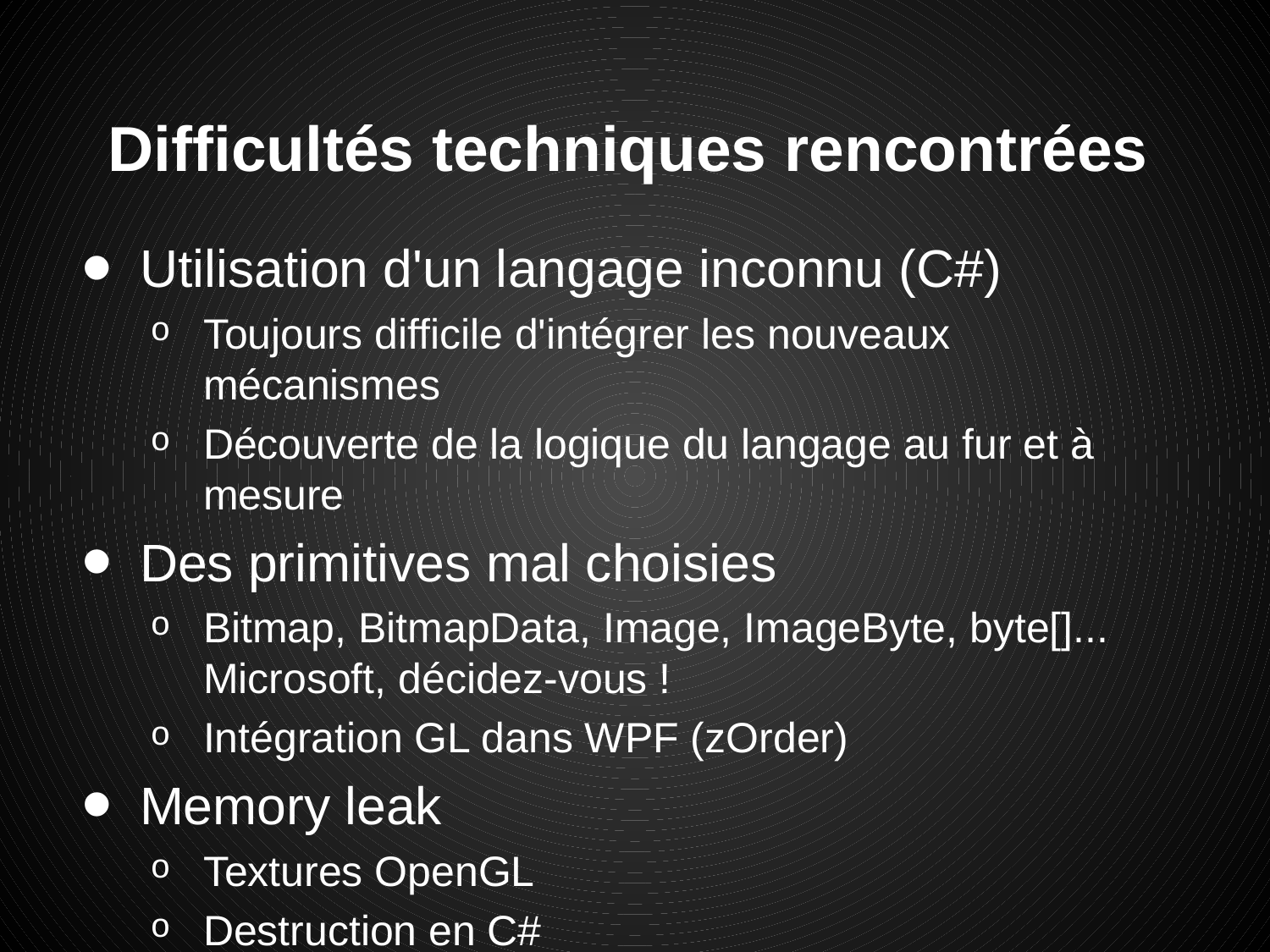

# Difficultés techniques rencontrées
Utilisation d'un langage inconnu (C#)
Toujours difficile d'intégrer les nouveaux mécanismes
Découverte de la logique du langage au fur et à mesure
Des primitives mal choisies
Bitmap, BitmapData, Image, ImageByte, byte[]... Microsoft, décidez-vous !
Intégration GL dans WPF (zOrder)
Memory leak
Textures OpenGL
Destruction en C#